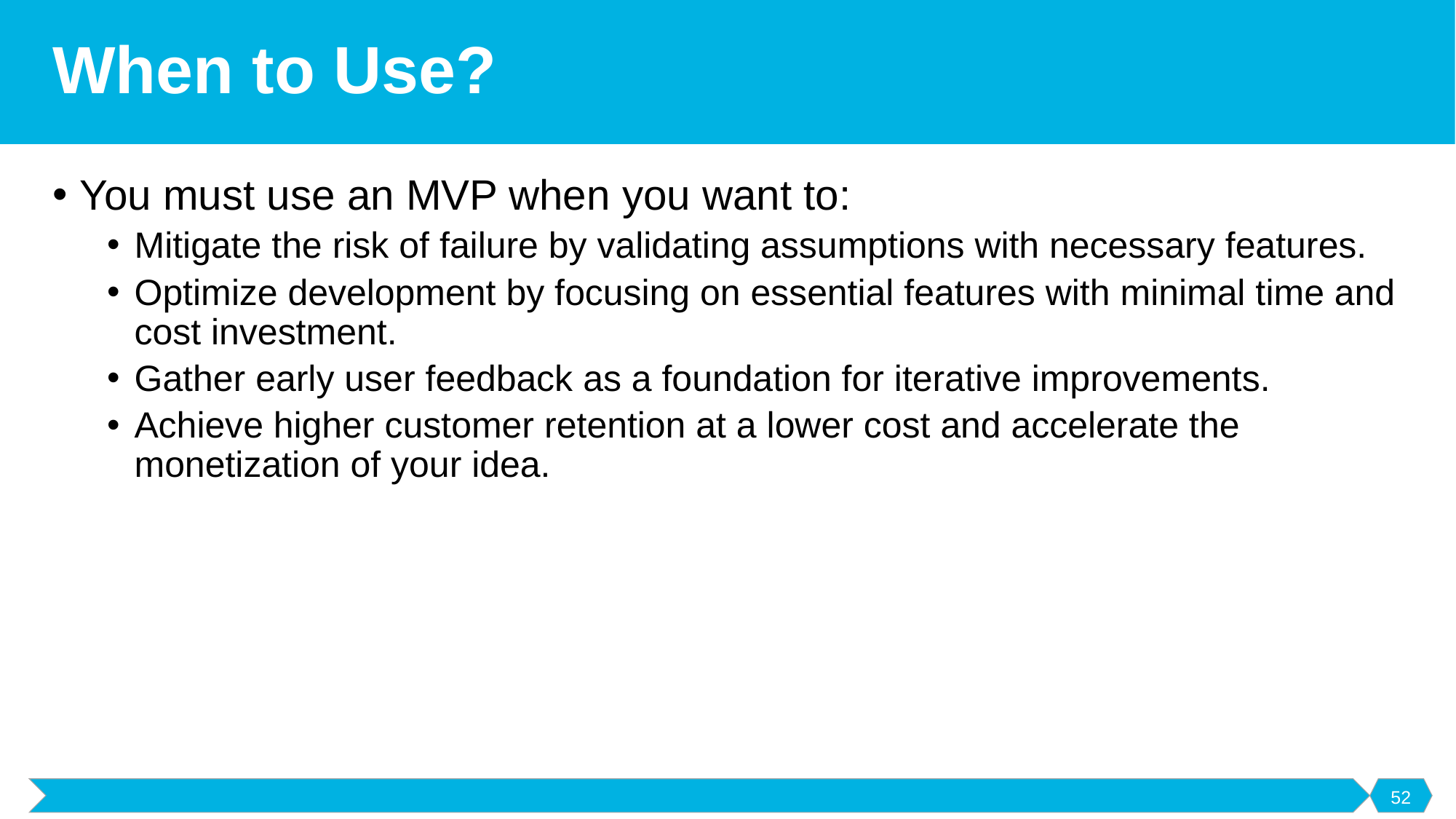

# When to Use?
You must use an MVP when you want to:
Mitigate the risk of failure by validating assumptions with necessary features.
Optimize development by focusing on essential features with minimal time and cost investment.
Gather early user feedback as a foundation for iterative improvements.
Achieve higher customer retention at a lower cost and accelerate the monetization of your idea.
52